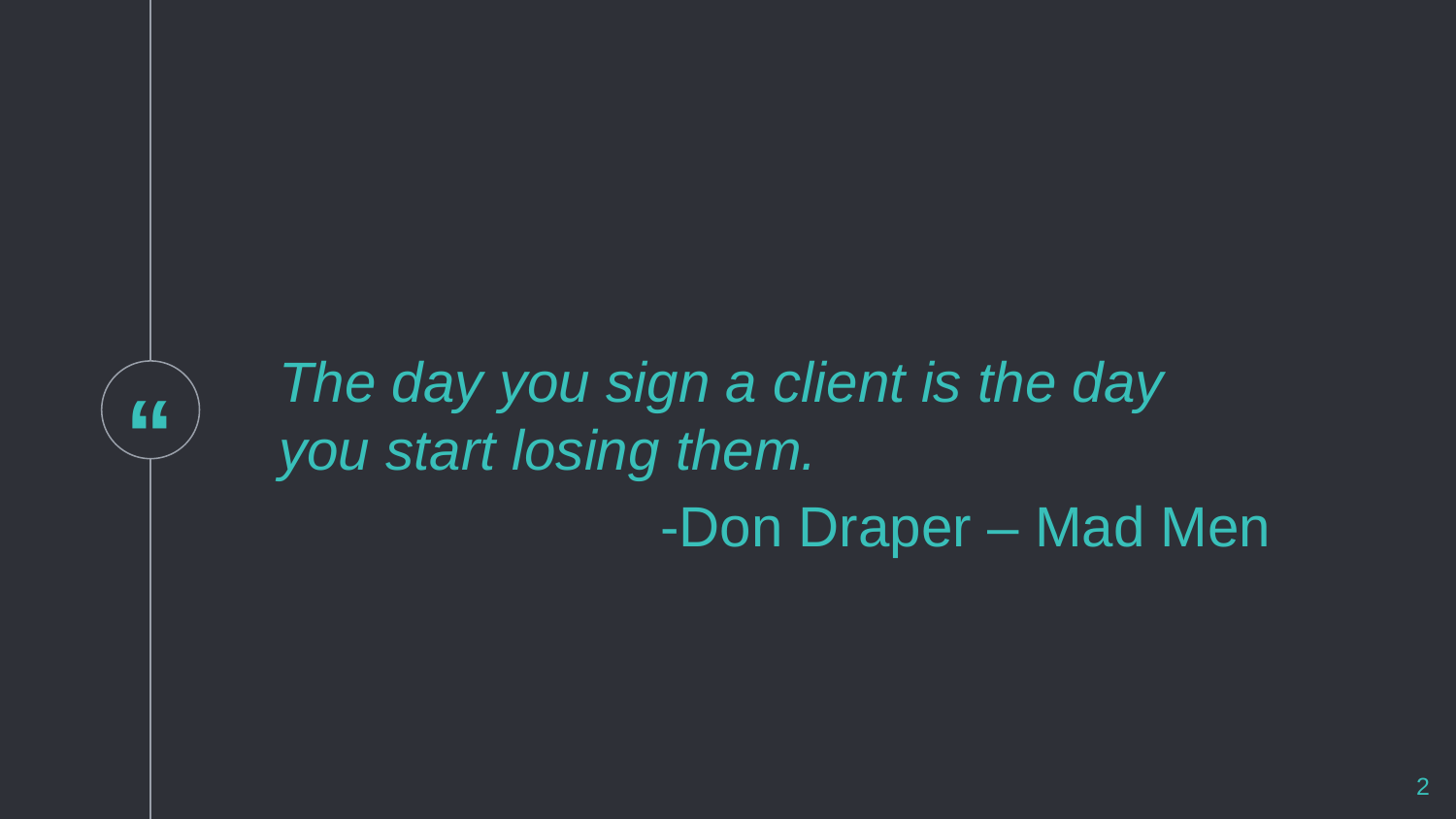

The day you sign a client is the day you start losing them.
-Don Draper – Mad Men
2